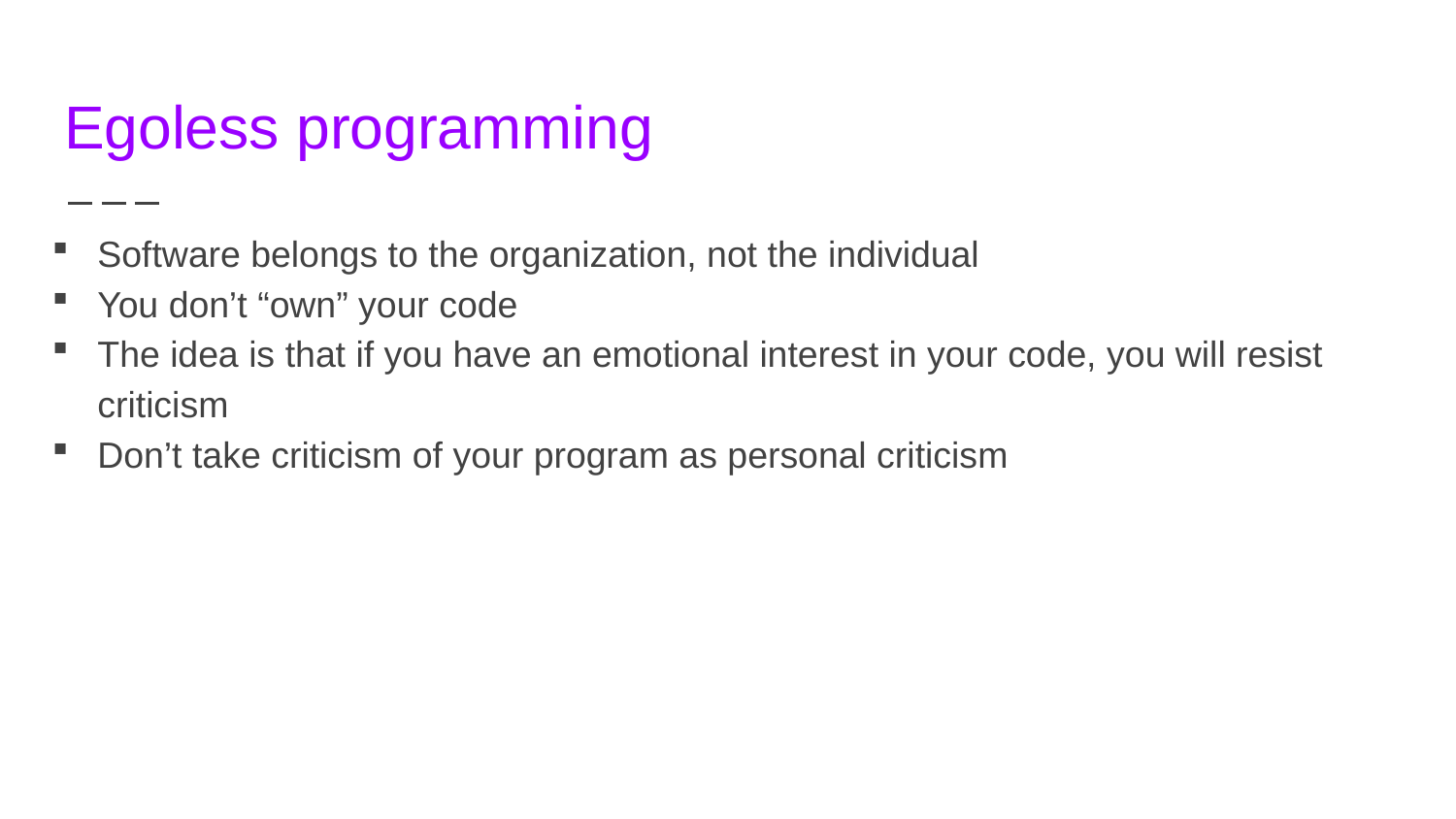

# Egoless programming
Software belongs to the organization, not the individual
You don’t “own” your code
The idea is that if you have an emotional interest in your code, you will resist criticism
Don’t take criticism of your program as personal criticism